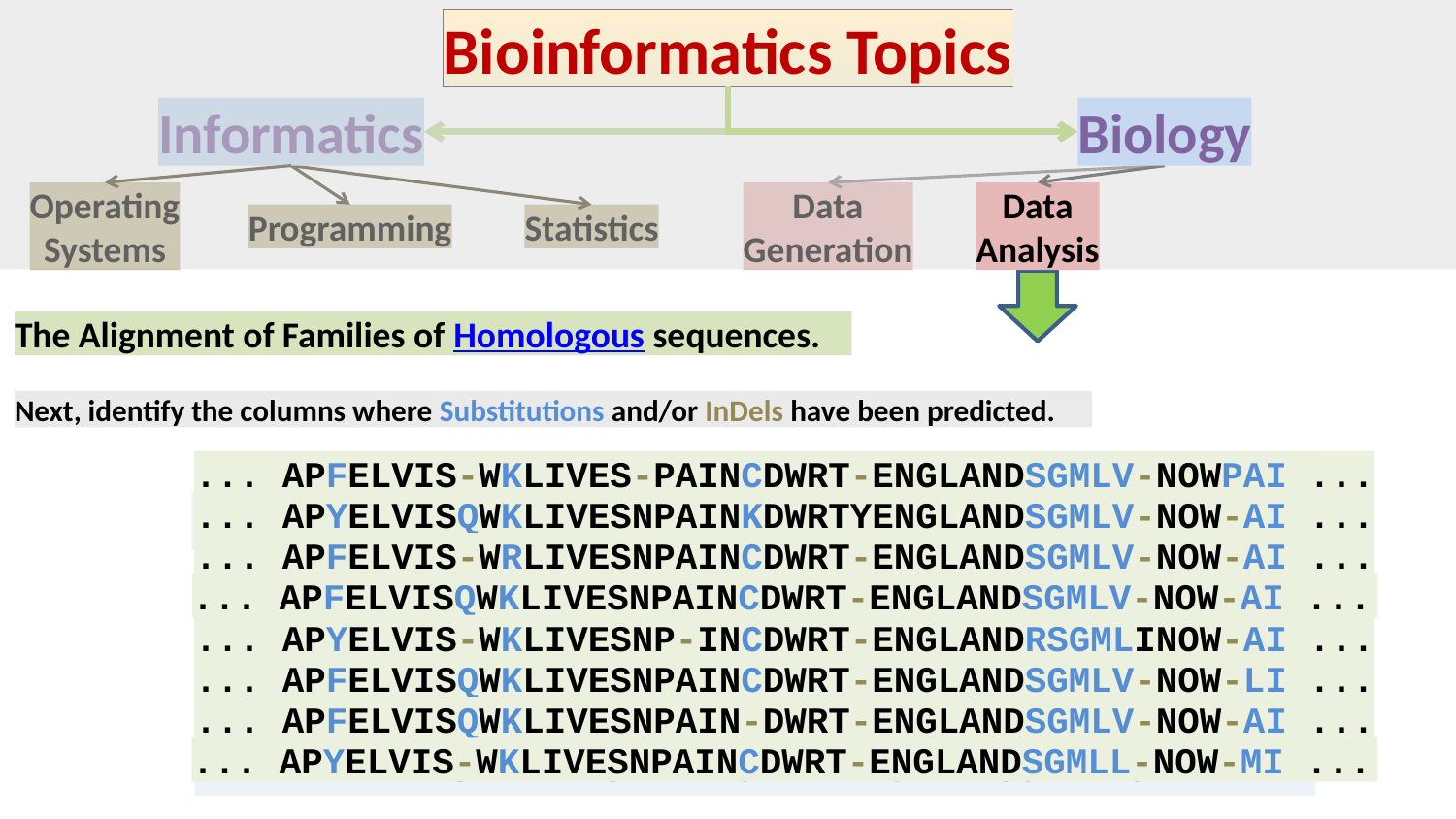

Bioinformatics Topics
Informatics
Biology
Operating
Systems
Data
Generation
Data
Analysis
Programming
Statistics

The Alignment of Families of Homologous sequences.
Next, identify the columns where Substitutions and/or InDels have been predicted.
... APFELVISWKLIVESPAINCDWRTENGLANDSGMLVNOWPAI ...
... APYELVISQWKLIVESNPAINKDWRTYENGLANDSGMLVNOWAI ...
... APFELVISWKLIVESNPAINCDWRTENGLANDSGMLVNOWAI ...
... APFELVISQWKLIVESNPAINCDWRTENGLANDSGMLVNOWAI ...
... APYELVISWKLIVESNPINCDWRTENGLANDRSGMLINOWAI ...
... APFELVISQWKLIVESNPAINCDWRTENGLANDSGMLVNOWLI ...
... APFELVISQWKLIVESNPAINDWRTENGLANDSGMLVNOWAI ...
... APYELVISWKLIVESNPAINCDWRTENGLANDSGMLLNOWMI ...
... APFELVIS-WKLIVES-PAINCDWRT-ENGLANDSGMLV-NOWPAI ...
... APYELVISQWKLIVESNPAINKDWRTYENGLANDSGMLV-NOW-AI ...
... APFELVIS-WRLIVESNPAINCDWRT-ENGLANDSGMLV-NOW-AI ...
... APFELVISQWKLIVESNPAINCDWRT-ENGLANDSGMLV-NOW-AI ...
... APYELVIS-WKLIVESNP-INCDWRT-ENGLANDRSGMLINOW-AI ...
... APFELVISQWKLIVESNPAINCDWRT-ENGLANDSGMLV-NOW-LI ...
... APFELVISQWKLIVESNPAIN-DWRT-ENGLANDSGMLV-NOW-AI ...
... APYELVIS-WKLIVESNPAINCDWRT-ENGLANDSGMLL-NOW-MI ...
... APFELVIS-WKLIVES-PAINCDWRT-ENGLANDSGMLV-NOWPAI ...
... APYELVISQWKLIVESNPAINKDWRTYENGLANDSGMLV-NOW-AI ...
... APFELVIS-WRLIVESNPAINCDWRT-ENGLANDSGMLV-NOW-AI ...
... APFELVISQWKLIVESNPAINCDWRT-ENGLANDSGMLV-NOW-AI ...
... APYELVIS-WKLIVESNP-INCDWRT-ENGLANDRSGMLINOW-AI ...
... APFELVISQWKLIVESNPAINCDWRT-ENGLANDSGMLV-NOW-LI ...
... APFELVISQWKLIVESNPAIN-DWRT-ENGLANDSGMLV-NOW-AI ...
... APYELVIS-WKLIVESNPAINCDWRT-ENGLANDSGMLL-NOW-MI ...